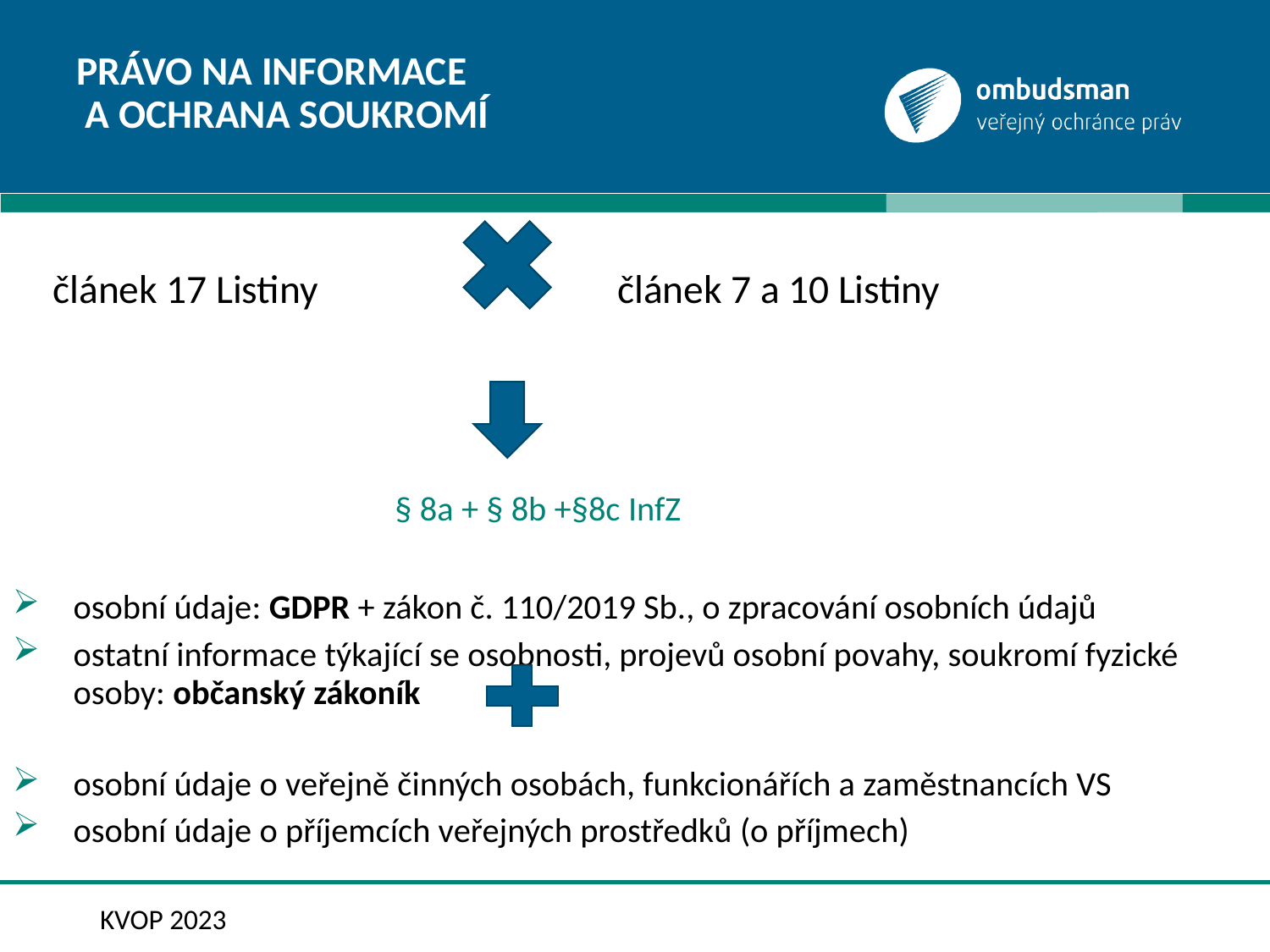

# Právo na informace a Ochrana soukromí

   článek 17 Listiny                                 článek 7 a 10 Listiny

                                           § 8a + § 8b +§8c InfZ

osobní údaje: GDPR + zákon č. 110/2019 Sb., o zpracování osobních údajů
ostatní informace týkající se osobnosti, projevů osobní povahy, soukromí fyzické osoby: občanský zákoník

osobní údaje o veřejně činných osobách, funkcionářích a zaměstnancích VS
osobní údaje o příjemcích veřejných prostředků (o příjmech)

KVOP 2023